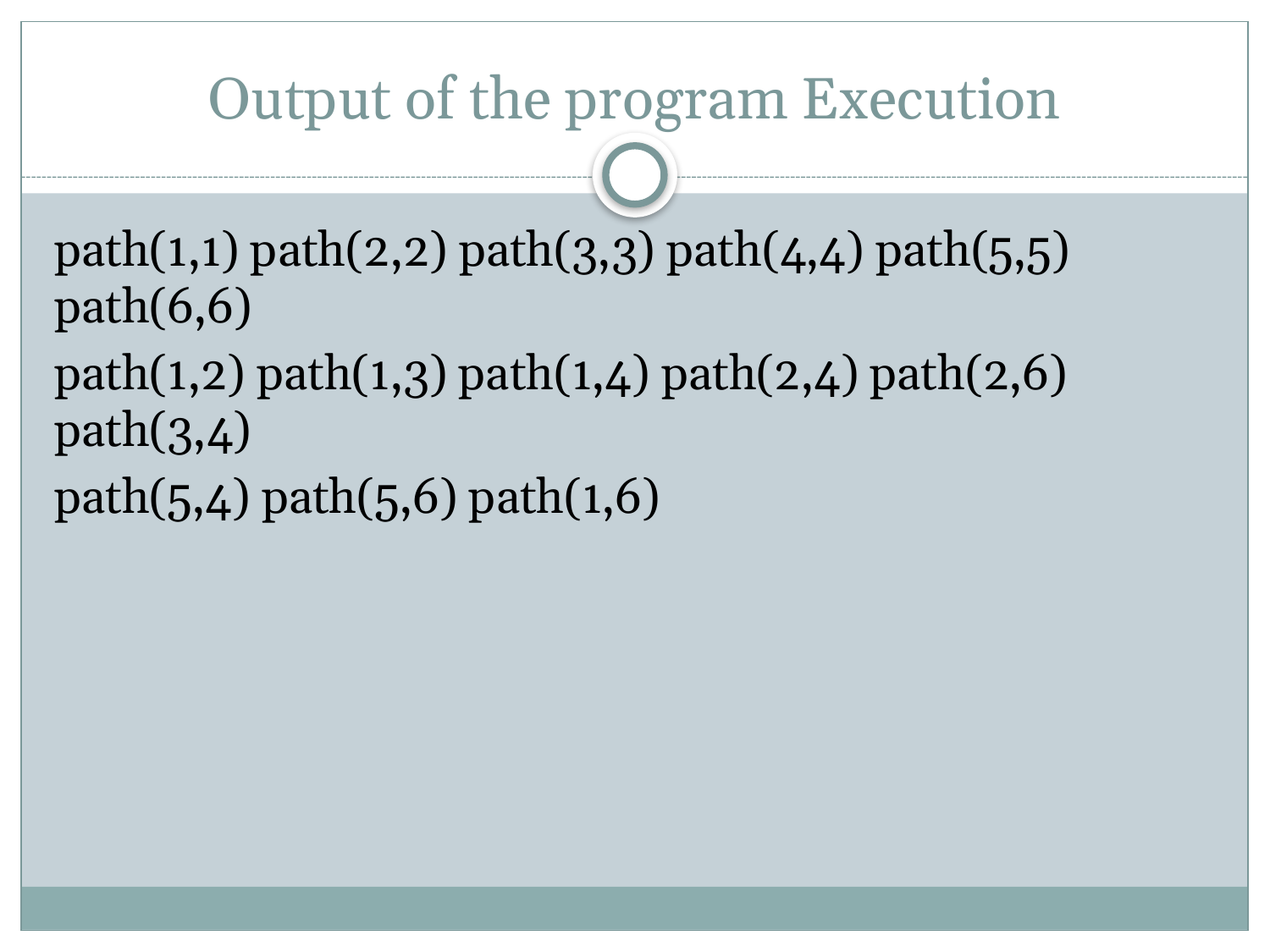

# Output of the program Execution
path(1,1) path(2,2) path(3,3) path(4,4) path(5,5) path(6,6)
path(1,2) path(1,3) path(1,4) path(2,4) path(2,6) path(3,4)
path(5,4) path(5,6) path(1,6)